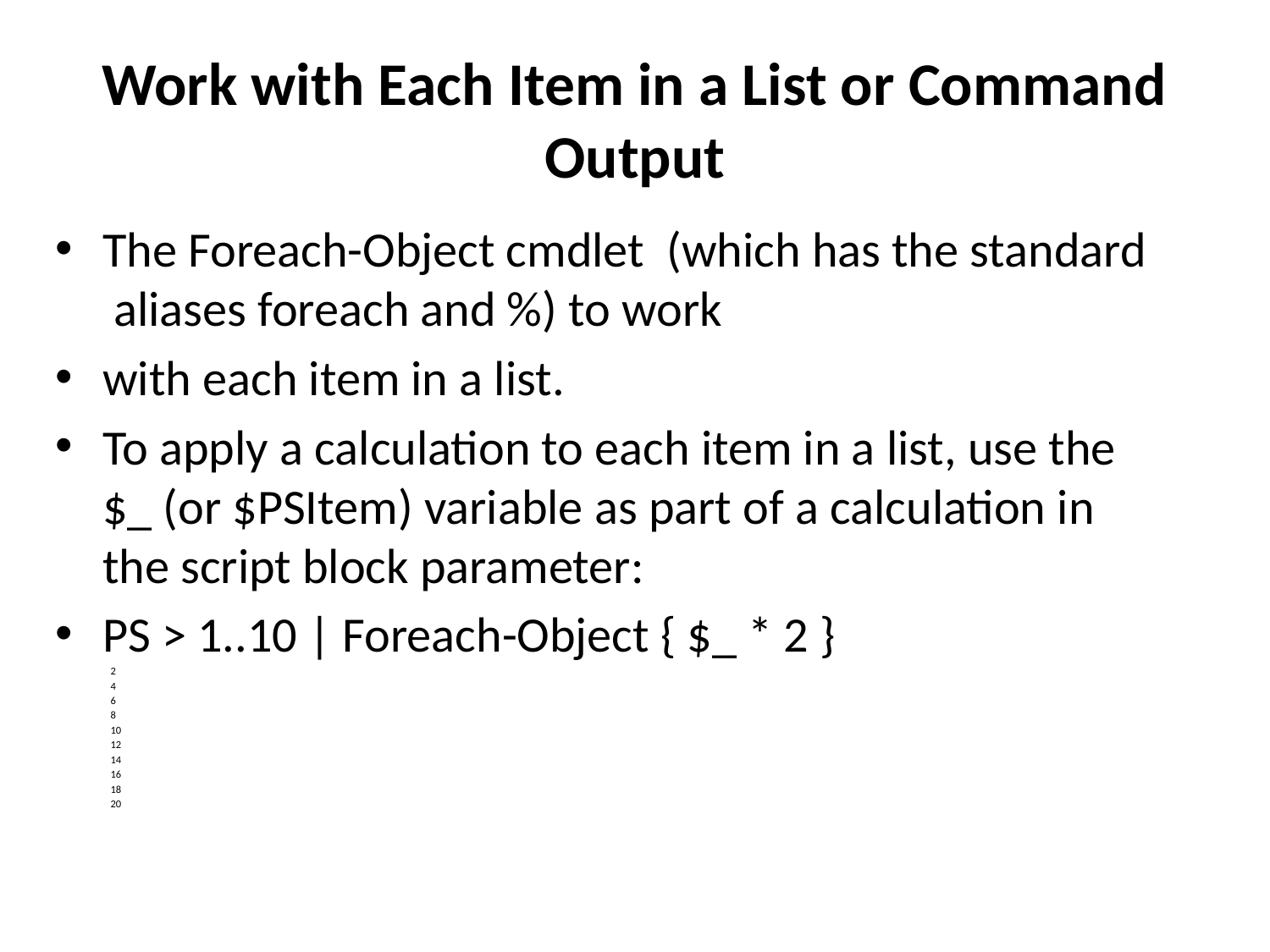

# Work with Each Item in a List or Command Output
The Foreach-Object cmdlet  (which has the standard    aliases foreach and %) to work
with each item in a list.
To apply a calculation to each item in a list, use the $_ (or $PSItem) variable as part of a calculation in the script block parameter:
PS > 1..10 | Foreach-Object { $_ * 2 }
2
4
6
8
10
12
14
16
18
20